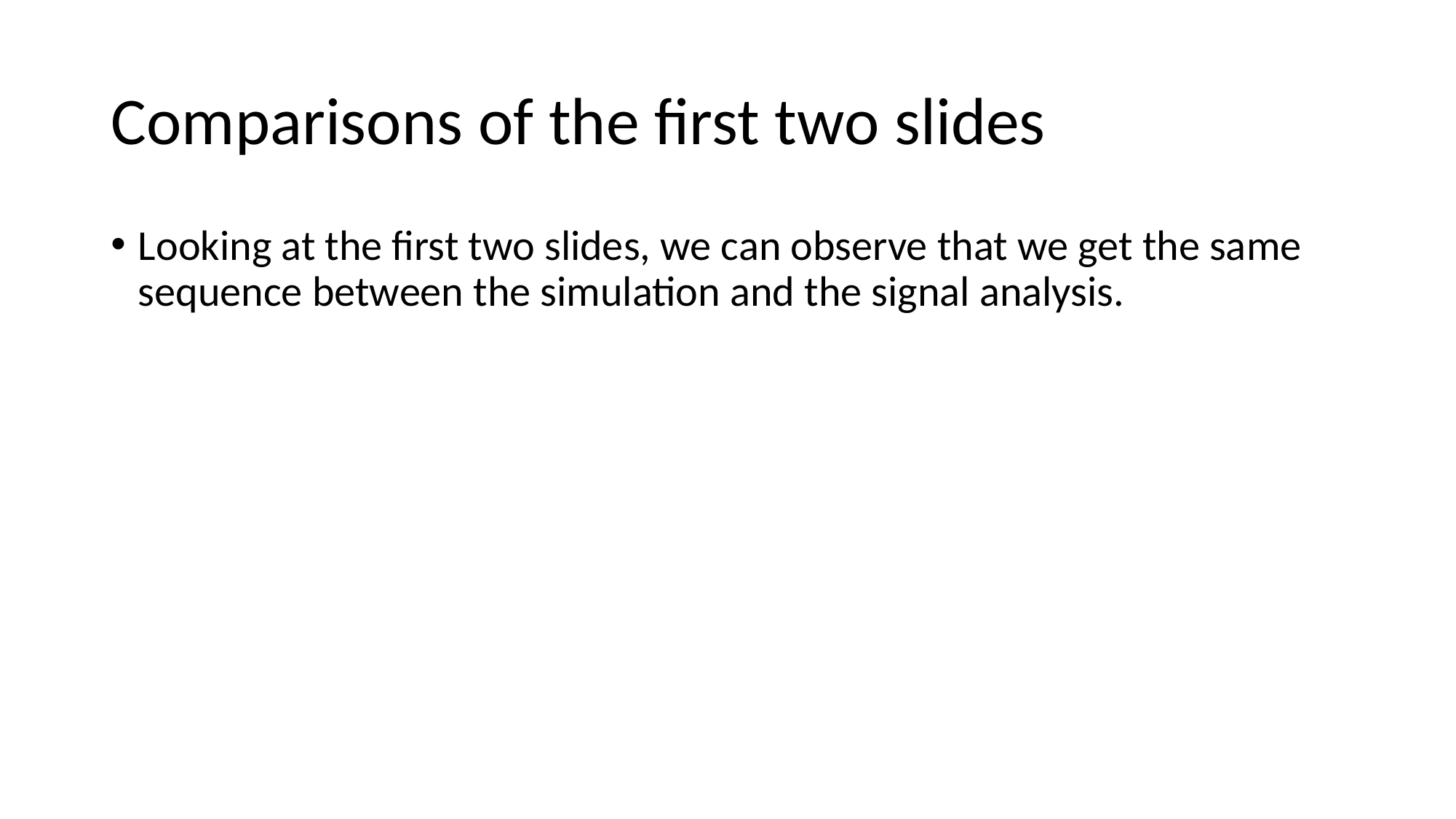

# Comparisons of the first two slides
Looking at the first two slides, we can observe that we get the same sequence between the simulation and the signal analysis.